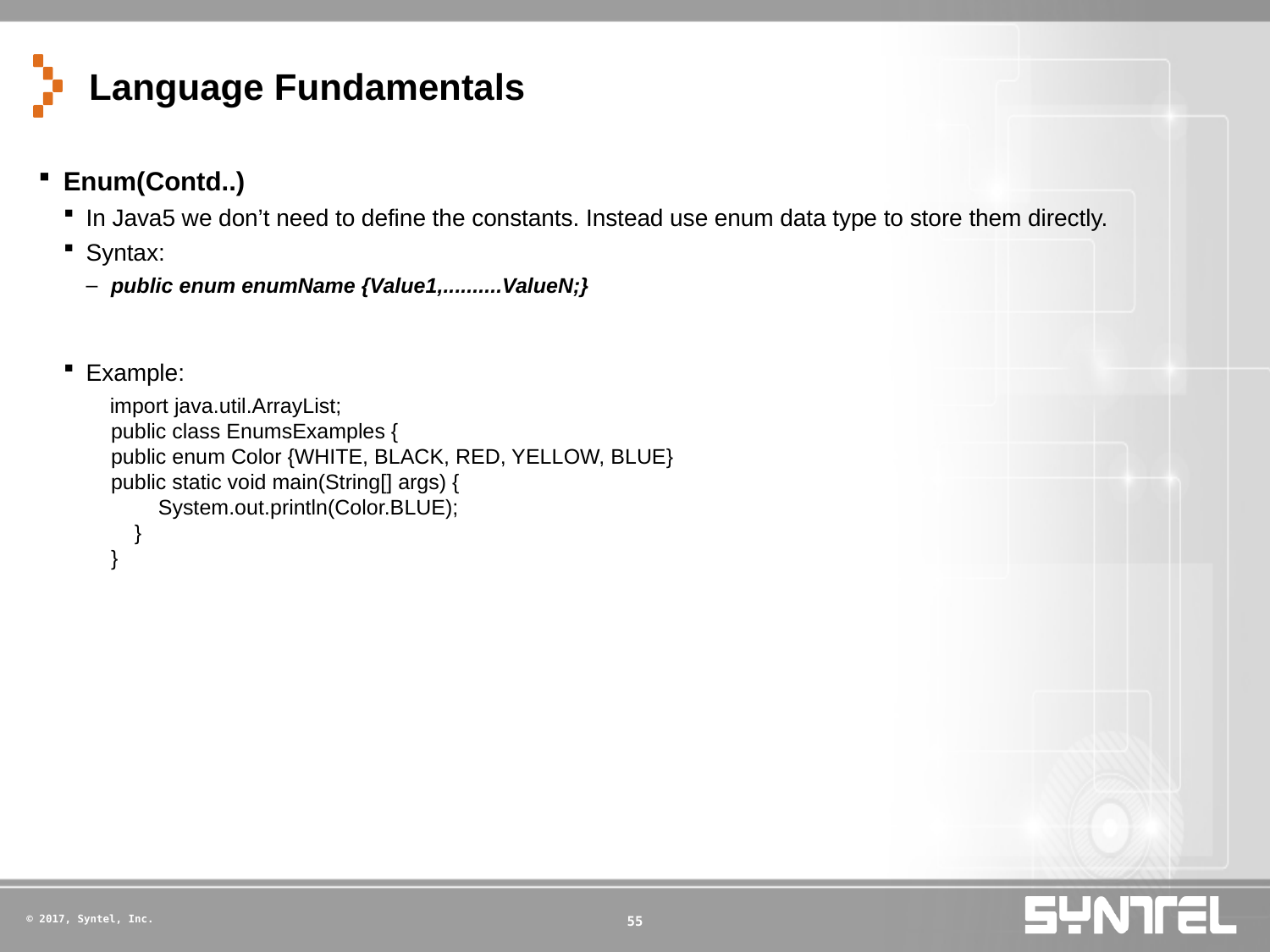

# Language Fundamentals
Enum(Contd..)
In Java5 we don’t need to define the constants. Instead use enum data type to store them directly.
Syntax:
public enum enumName {Value1,..........ValueN;}

Example:
    import java.util.ArrayList;
public class EnumsExamples {
public enum Color {WHITE, BLACK, RED, YELLOW, BLUE}
public static void main(String[] args) {
        System.out.println(Color.BLUE);
    }
}